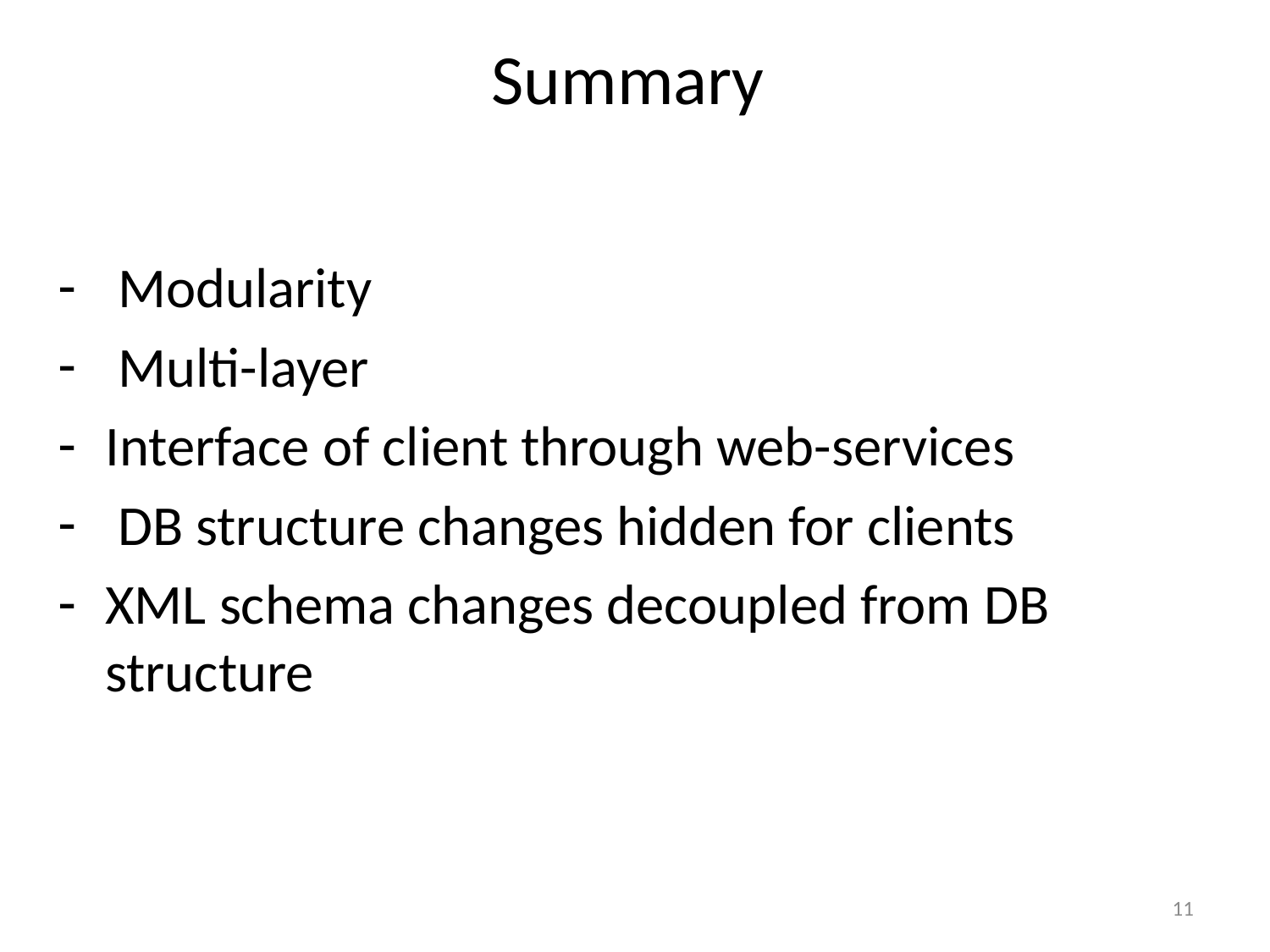

# Summary

 Modularity
 Multi-layer
Interface of client through web-services
 DB structure changes hidden for clients
XML schema changes decoupled from DB structure

11